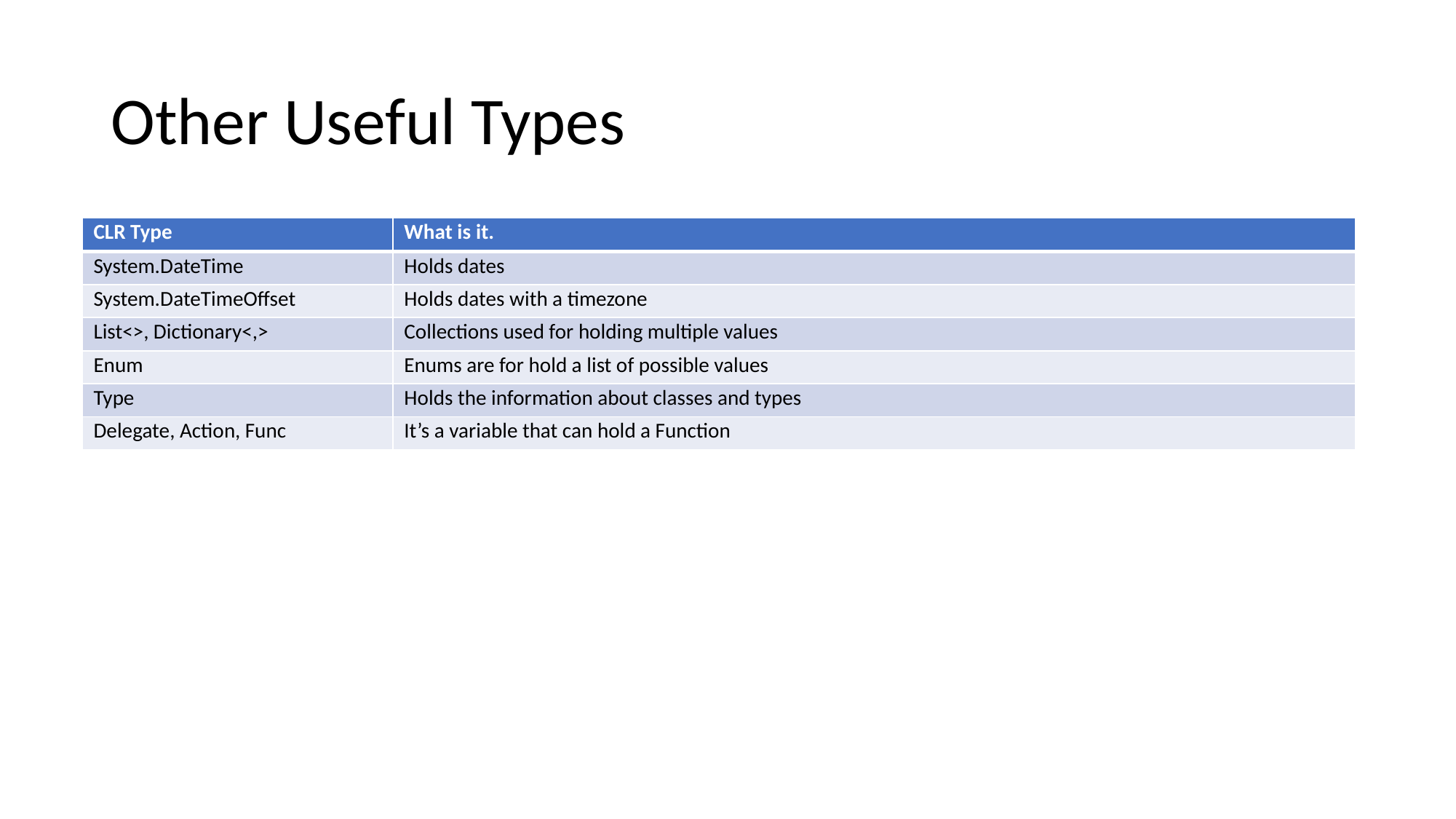

# Other Useful Types
| CLR Type | What is it. |
| --- | --- |
| System.DateTime | Holds dates |
| System.DateTimeOffset | Holds dates with a timezone |
| List<>, Dictionary<,> | Collections used for holding multiple values |
| Enum | Enums are for hold a list of possible values |
| Type | Holds the information about classes and types |
| Delegate, Action, Func | It’s a variable that can hold a Function |